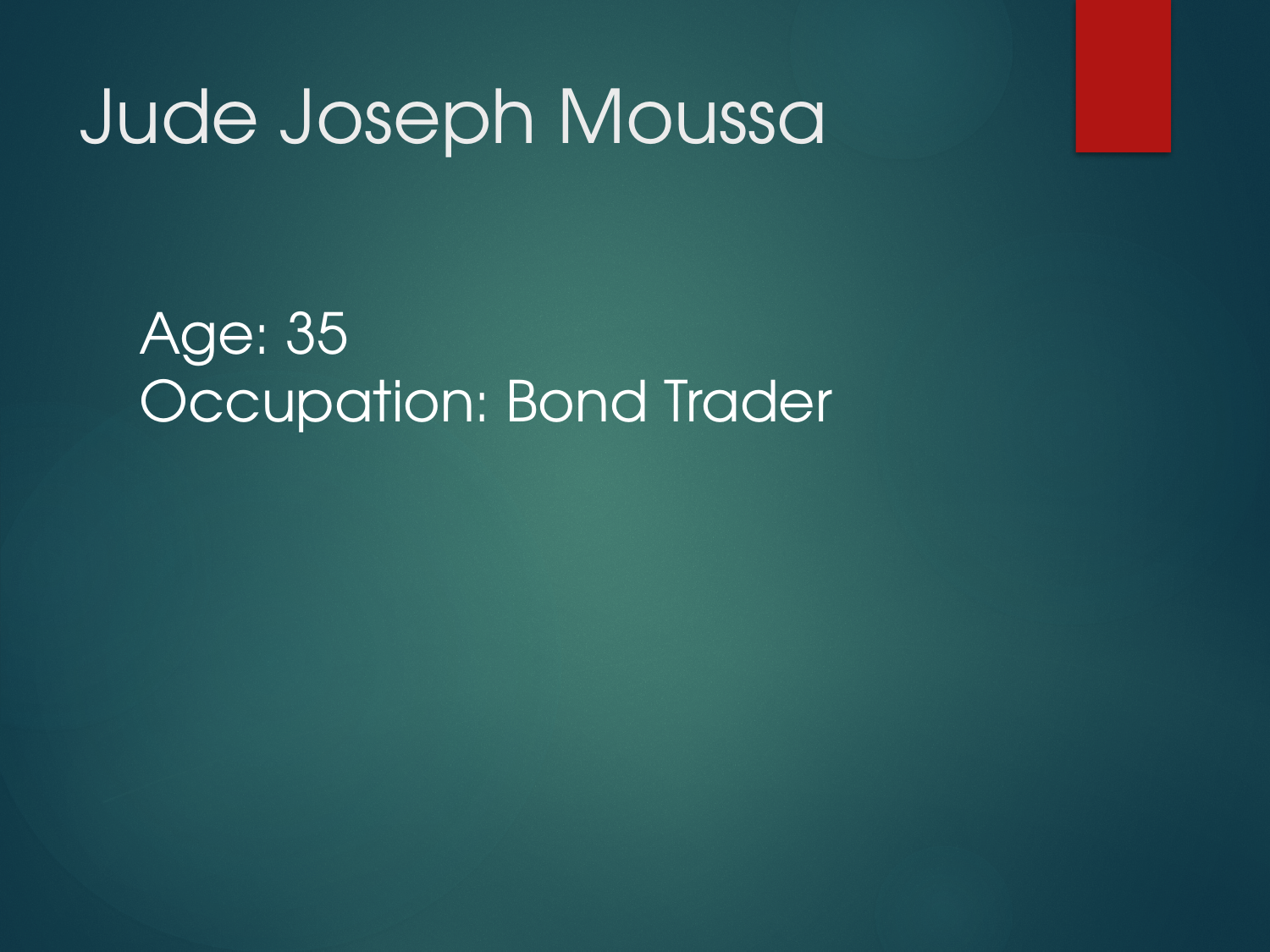

# Jude Joseph Moussa

Age: 35
Occupation: Bond Trader